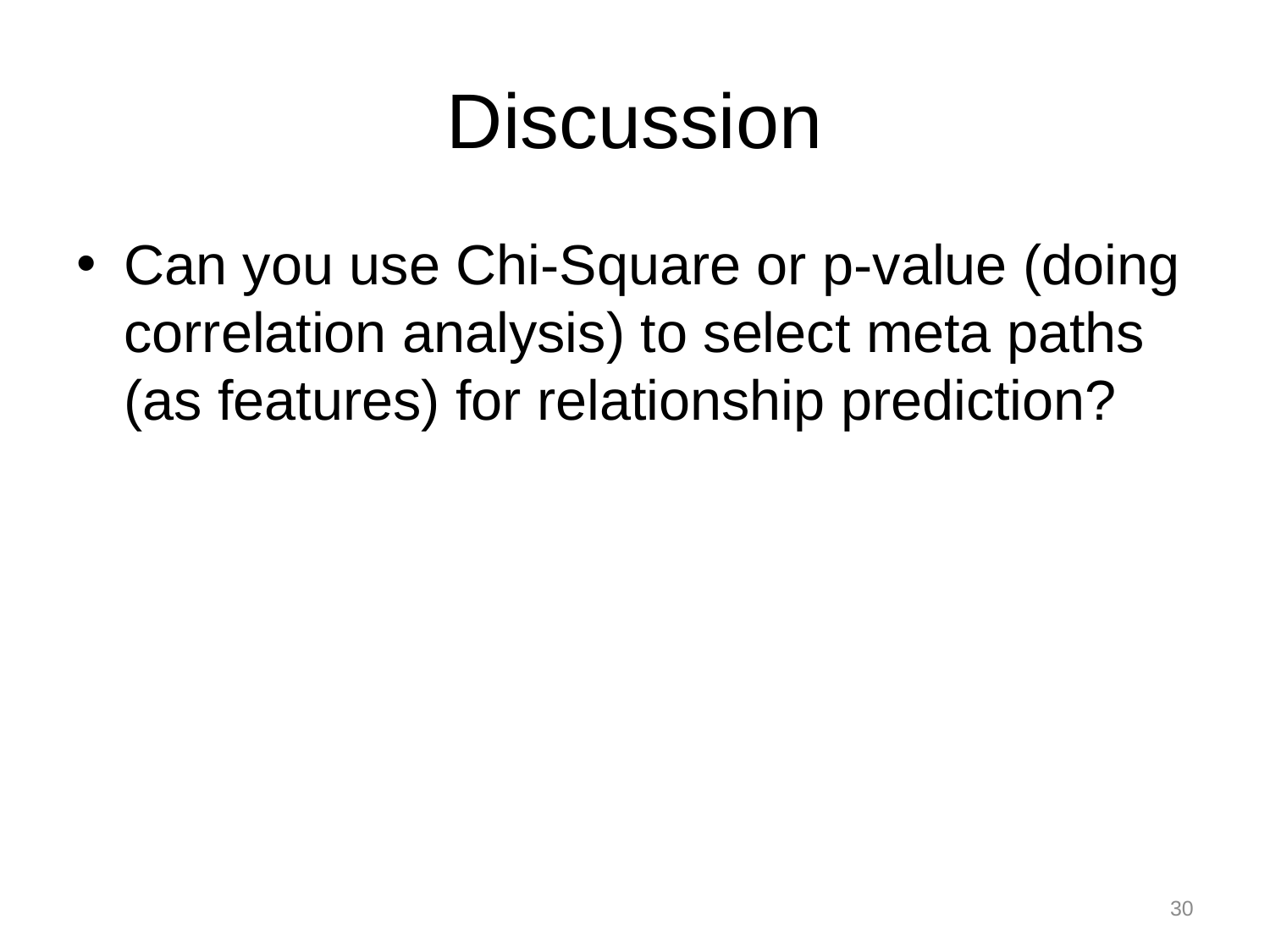

# Discussion
Can you use Chi-Square or p-value (doing correlation analysis) to select meta paths (as features) for relationship prediction?
30